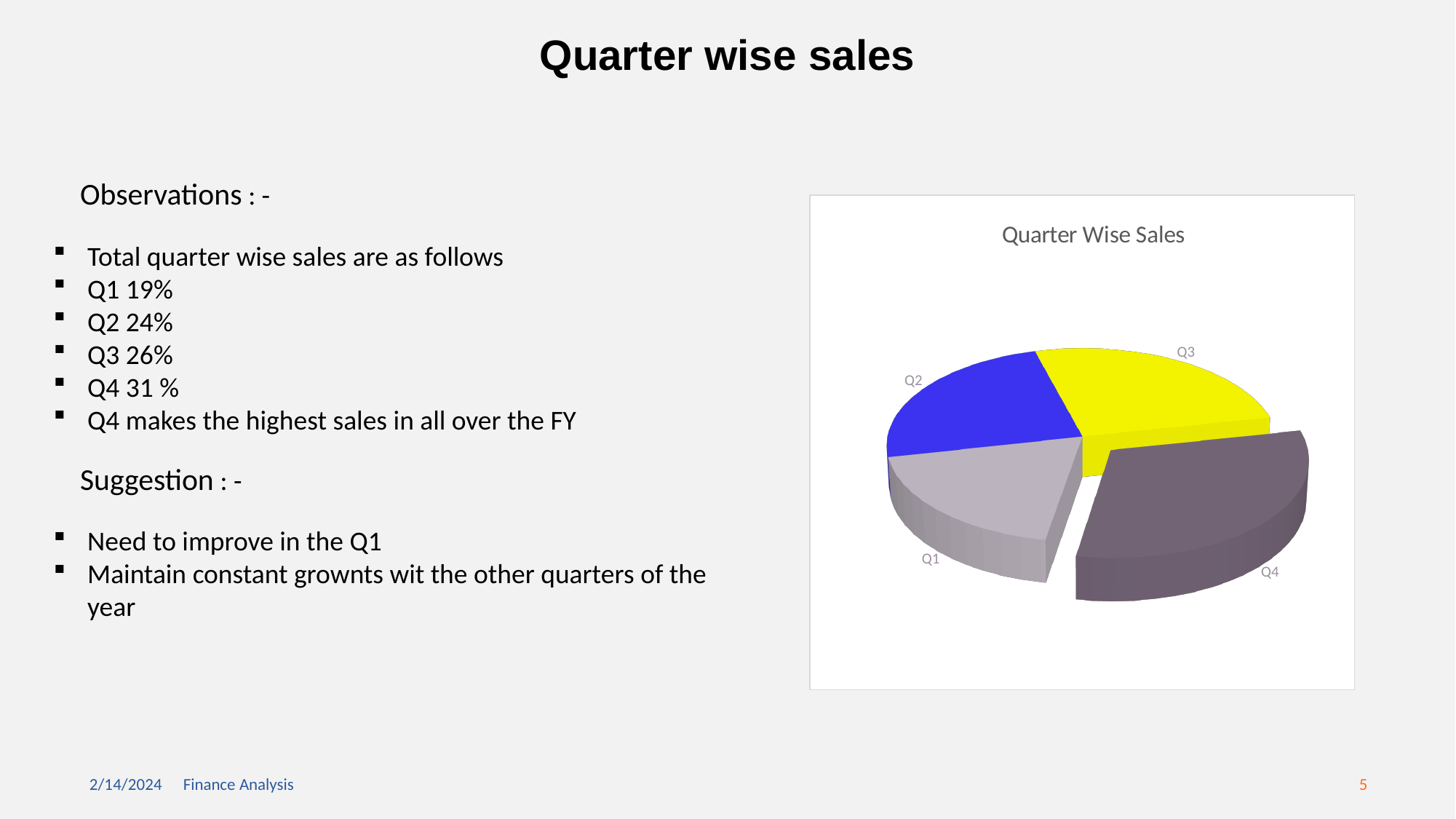

# Quarter wise sales

### Chart

| Category |
|---|
Observations : -

[unsupported chart]

﻿Total quarter wise sales are as follows
Q1 19%
Q2 24%
Q3 26%
Q4 31 %
Q4 makes the highest sales in all over the FY﻿﻿
Suggestion : -
Need to improve in the Q1
Maintain constant grownts wit the other quarters of the year